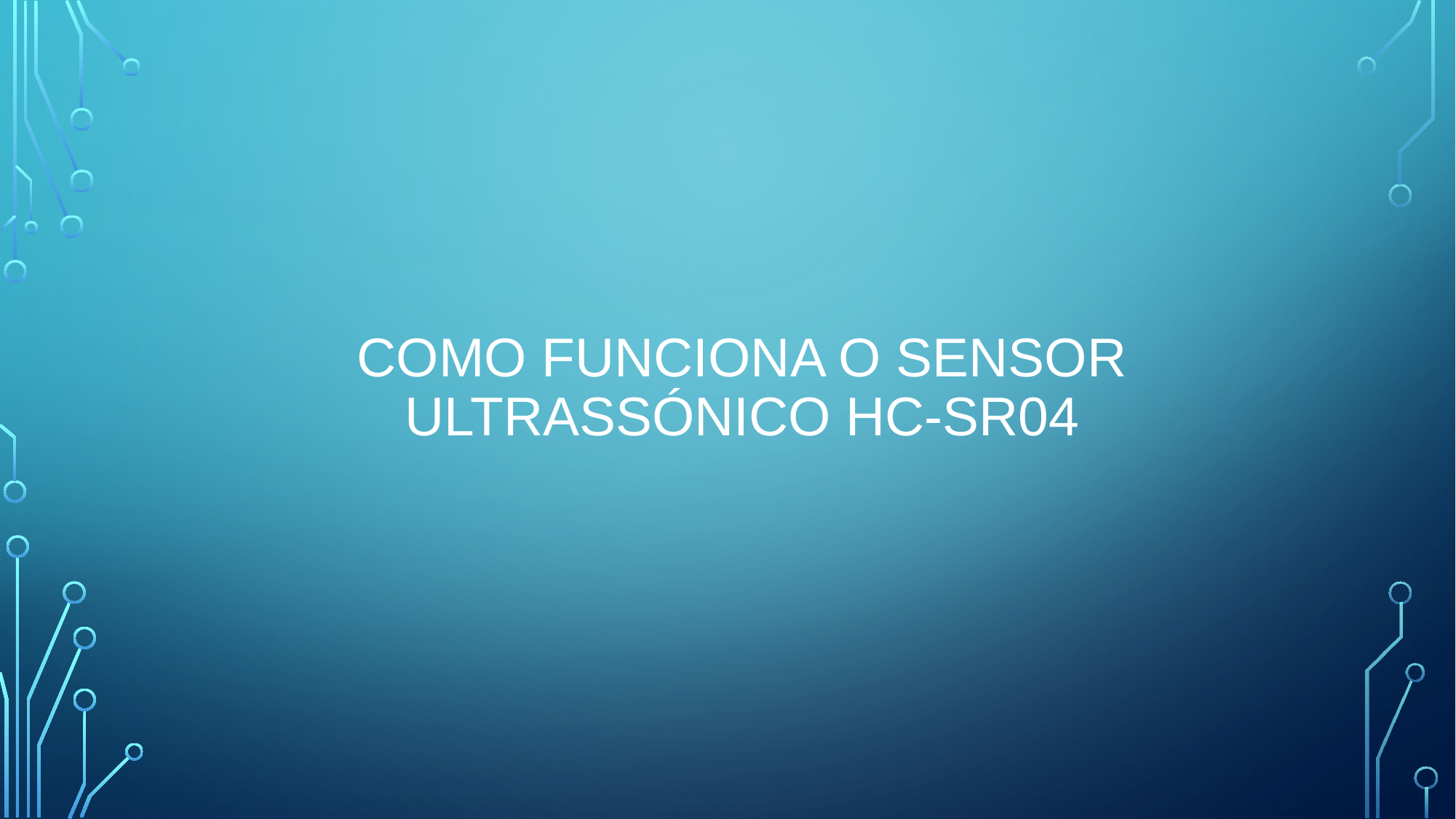

# Como funciona o Sensor ultrassónico HC-SR04